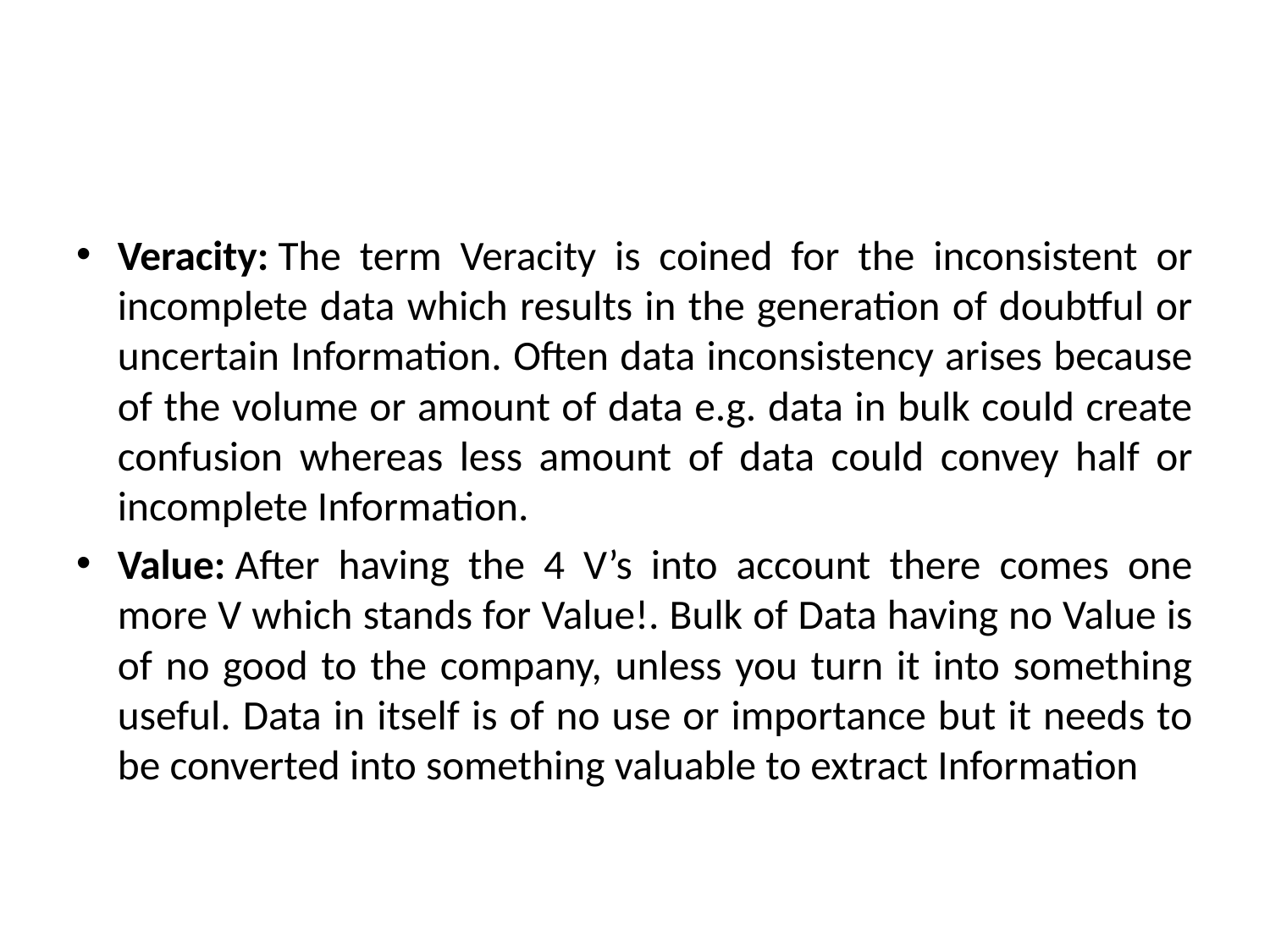

Veracity: The term Veracity is coined for the inconsistent or incomplete data which results in the generation of doubtful or uncertain Information. Often data inconsistency arises because of the volume or amount of data e.g. data in bulk could create confusion whereas less amount of data could convey half or incomplete Information.
Value: After having the 4 V’s into account there comes one more V which stands for Value!. Bulk of Data having no Value is of no good to the company, unless you turn it into something useful. Data in itself is of no use or importance but it needs to be converted into something valuable to extract Information